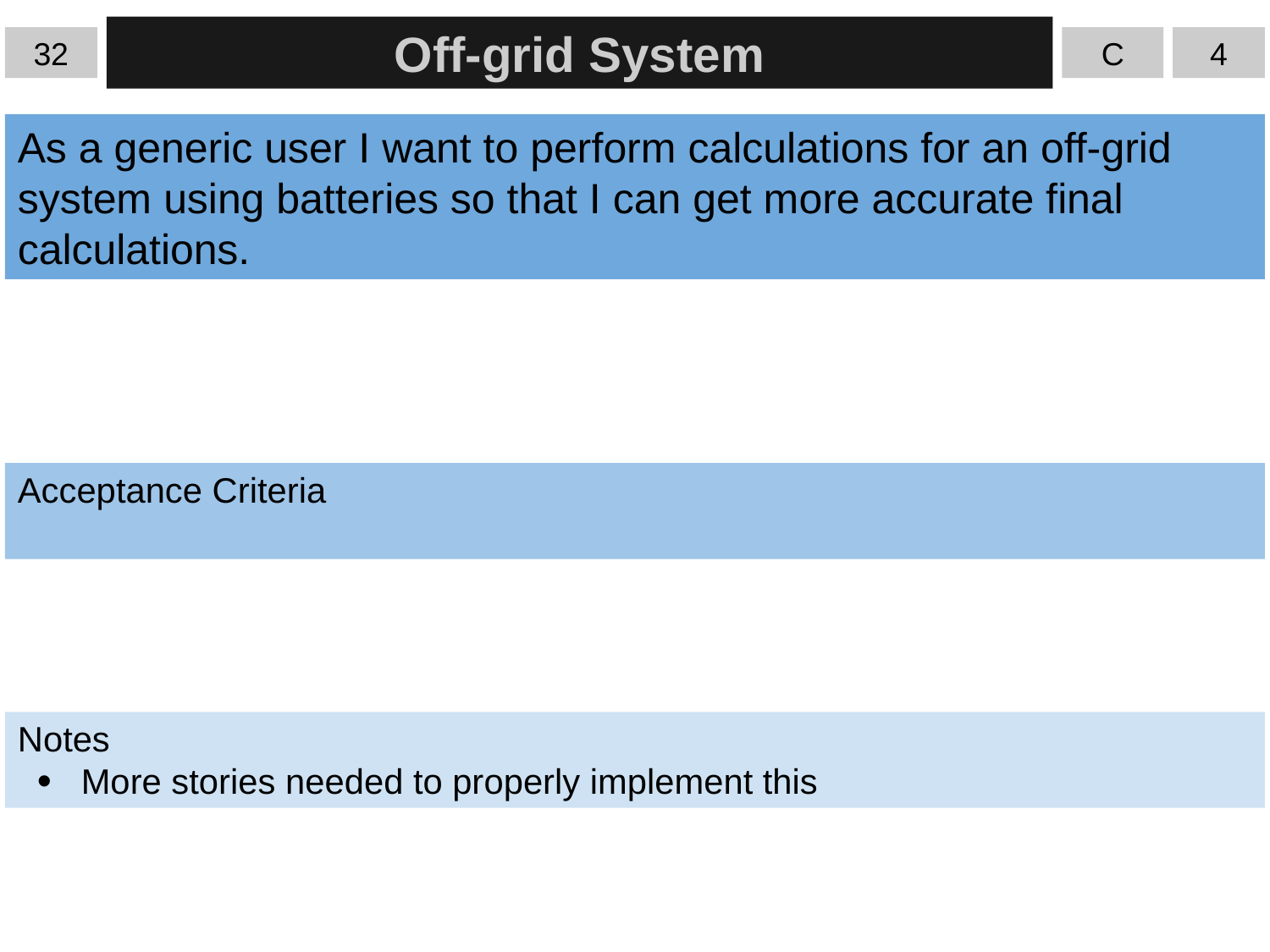

32
Off-grid System
C
4
As a generic user I want to perform calculations for an off-grid system using batteries so that I can get more accurate final calculations.
Acceptance Criteria

Notes
More stories needed to properly implement this